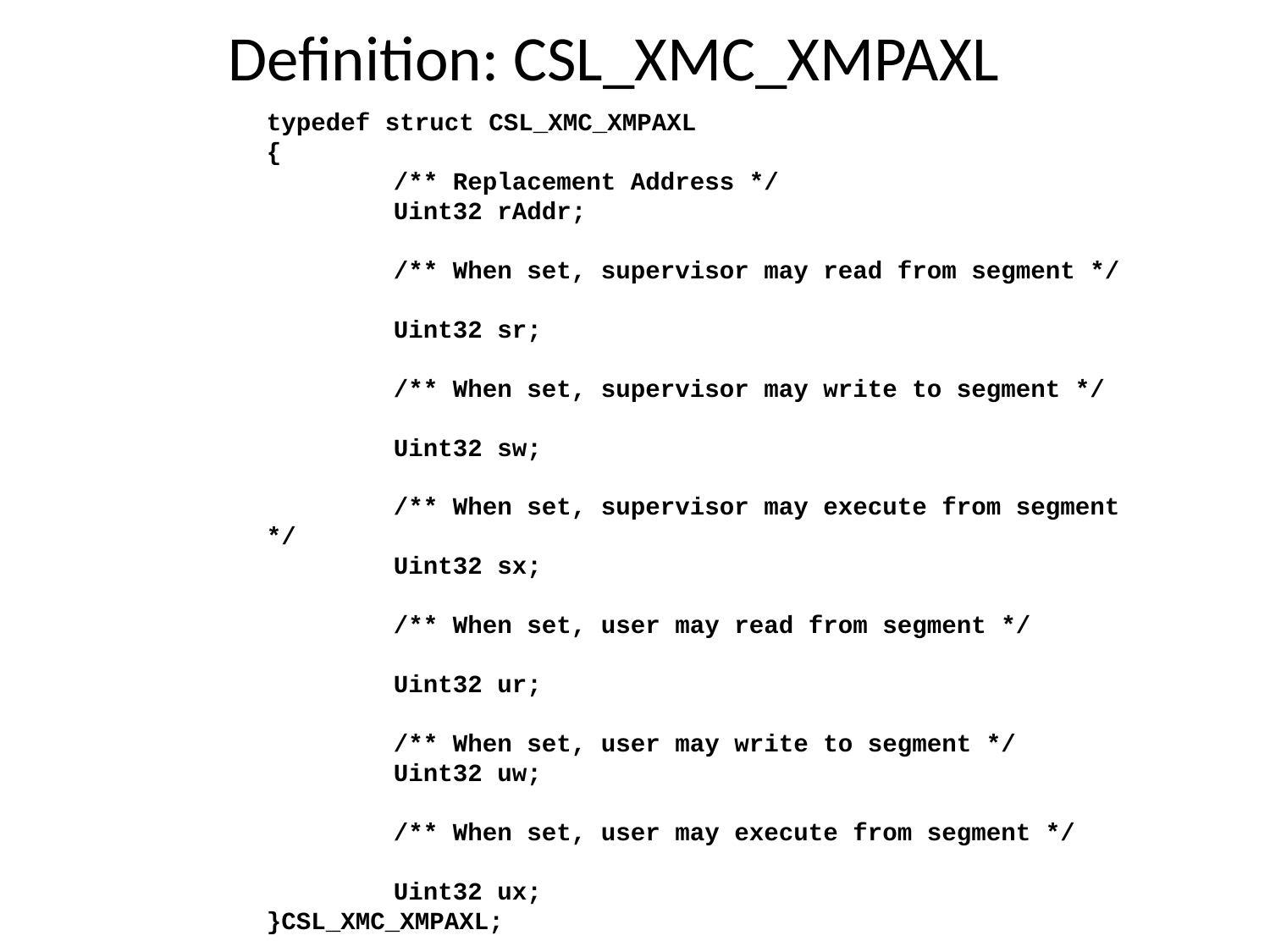

Definition: CSL_XMC_XMPAXL
typedef struct CSL_XMC_XMPAXL
{
	/** Replacement Address */
	Uint32 rAddr;

	/** When set, supervisor may read from segment */
	Uint32 sr;

	/** When set, supervisor may write to segment */
	Uint32 sw;

	/** When set, supervisor may execute from segment */
	Uint32 sx;

	/** When set, user may read from segment */
	Uint32 ur;

	/** When set, user may write to segment */
	Uint32 uw;

	/** When set, user may execute from segment */
	Uint32 ux;
}CSL_XMC_XMPAXL;